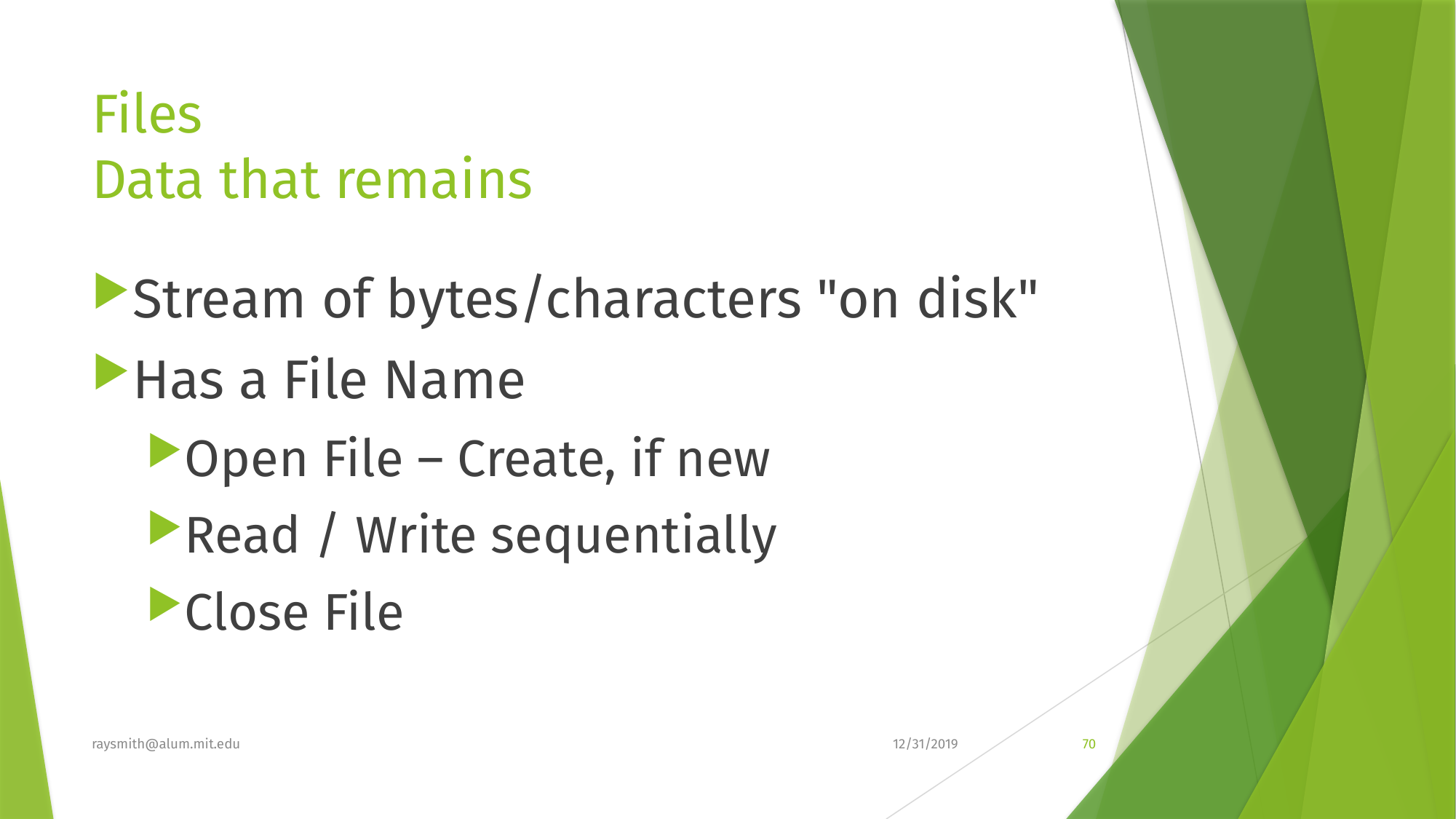

# Files Data that remains
Stream of bytes/characters "on disk"
Has a File Name
Open File – Create, if new
Read / Write sequentially
Close File

raysmith@alum.mit.edu
12/31/2019
70